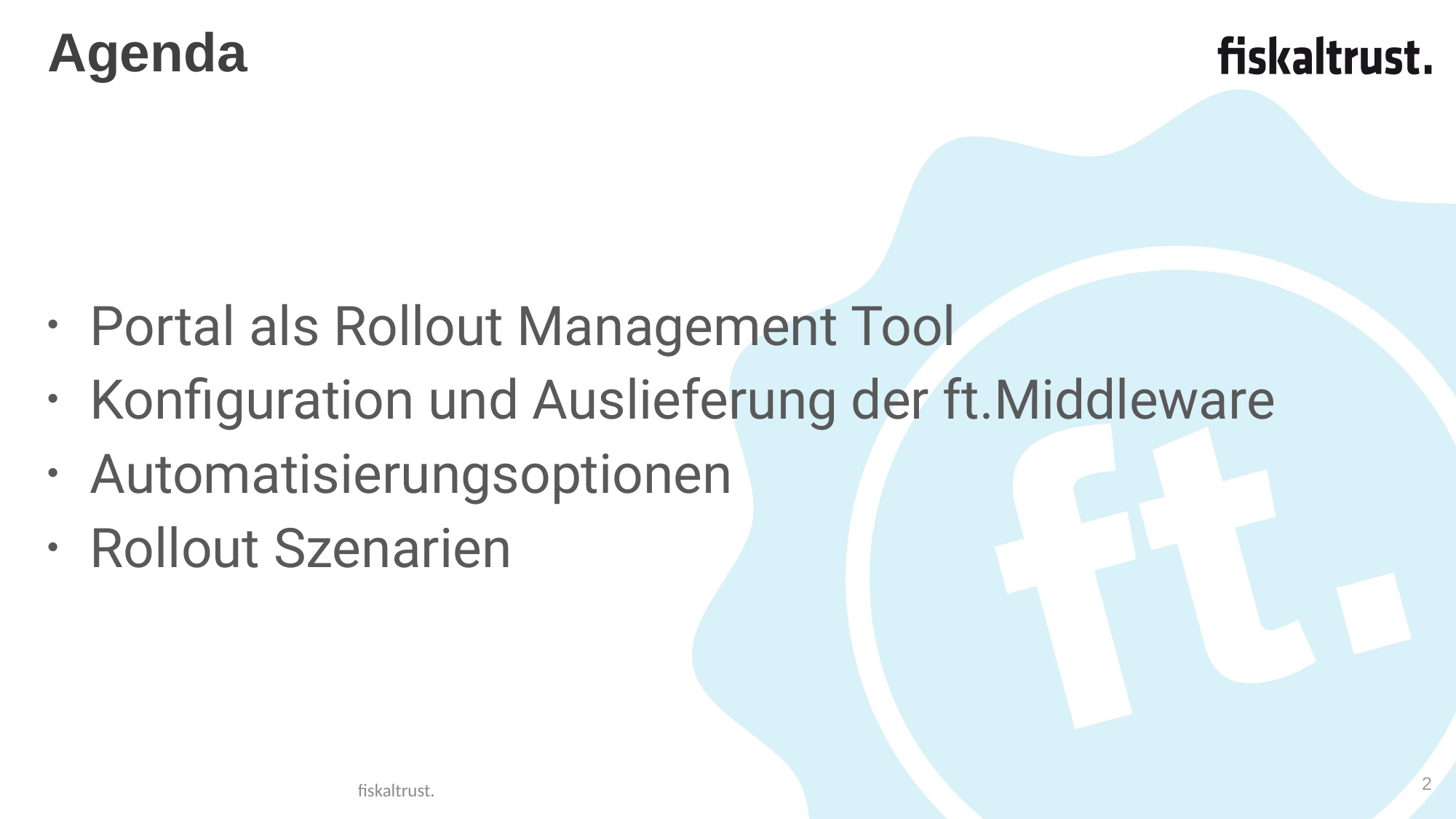

# Agenda

Portal als Rollout Management Tool
Konfiguration und Auslieferung der ft.Middleware
Automatisierungsoptionen
Rollout Szenarien

2
fiskaltrust.